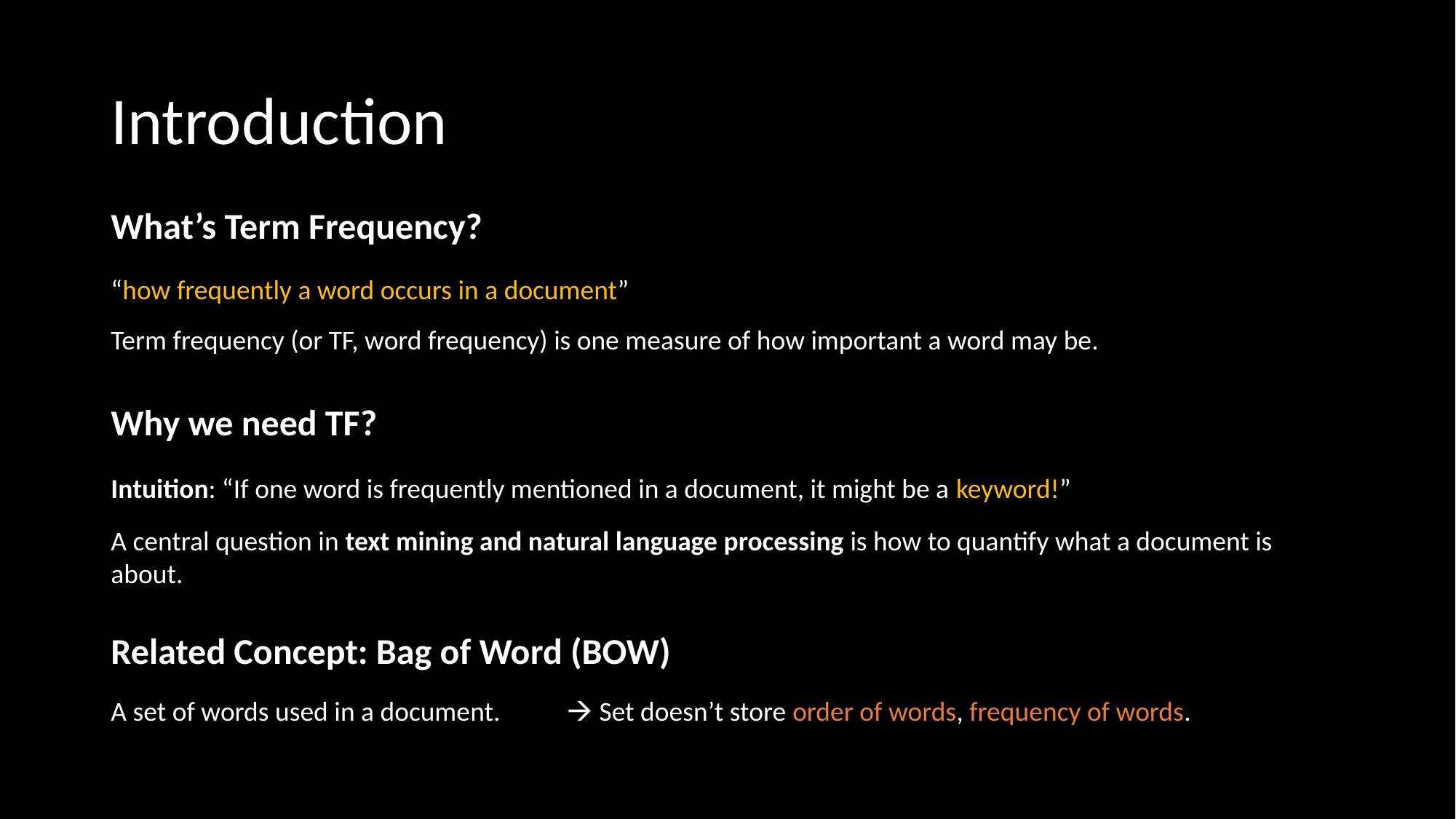

# Introduction
What’s Term Frequency?
“how frequently a word occurs in a document”
Term frequency (or TF, word frequency) is one measure of how important a word may be.
Why we need TF?
Intuition: “If one word is frequently mentioned in a document, it might be a keyword!”
A central question in text mining and natural language processing is how to quantify what a document is about.
Related Concept: Bag of Word (BOW)
A set of words used in a document.
🡪 Set doesn’t store order of words, frequency of words.